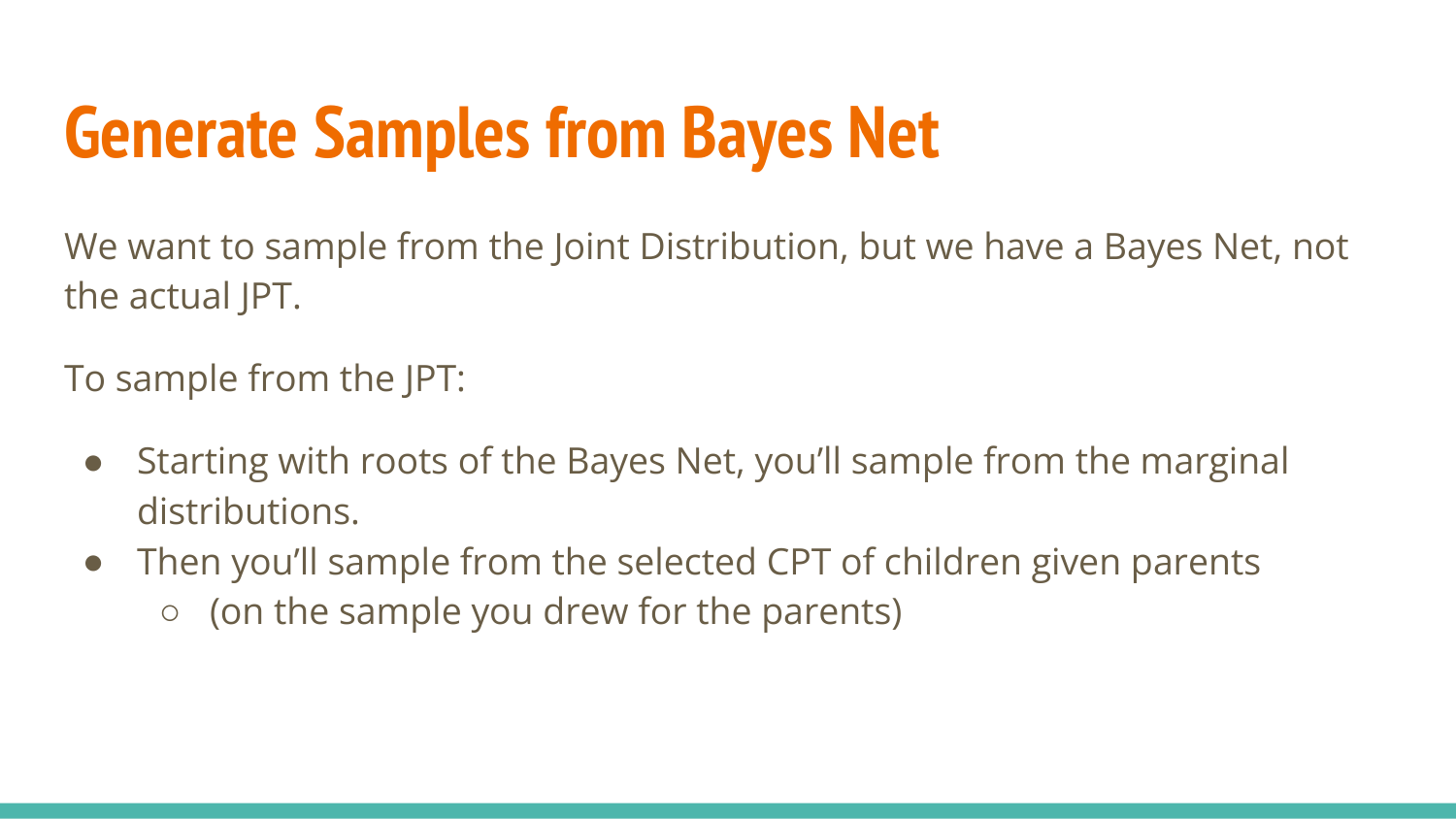

# Generate Samples from Bayes Net
We want to sample from the Joint Distribution, but we have a Bayes Net, not the actual JPT.
To sample from the JPT:
Starting with roots of the Bayes Net, you’ll sample from the marginal distributions.
Then you’ll sample from the selected CPT of children given parents
(on the sample you drew for the parents)